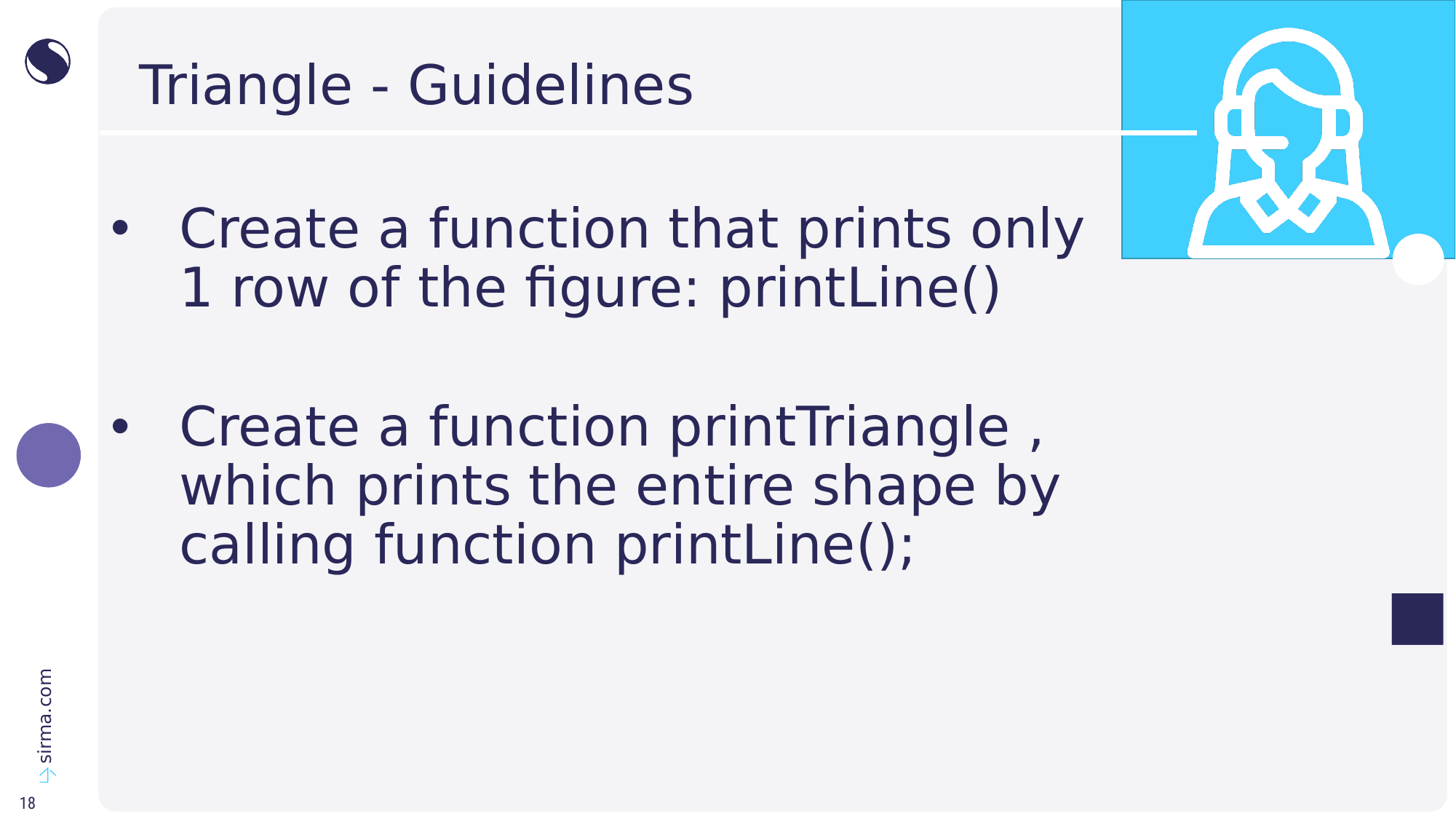

# Triangle - Guidelines
Create a function that prints only 1 row of the figure: printLine()
Create a function printTriangle , which prints the entire shape by calling function printLine();